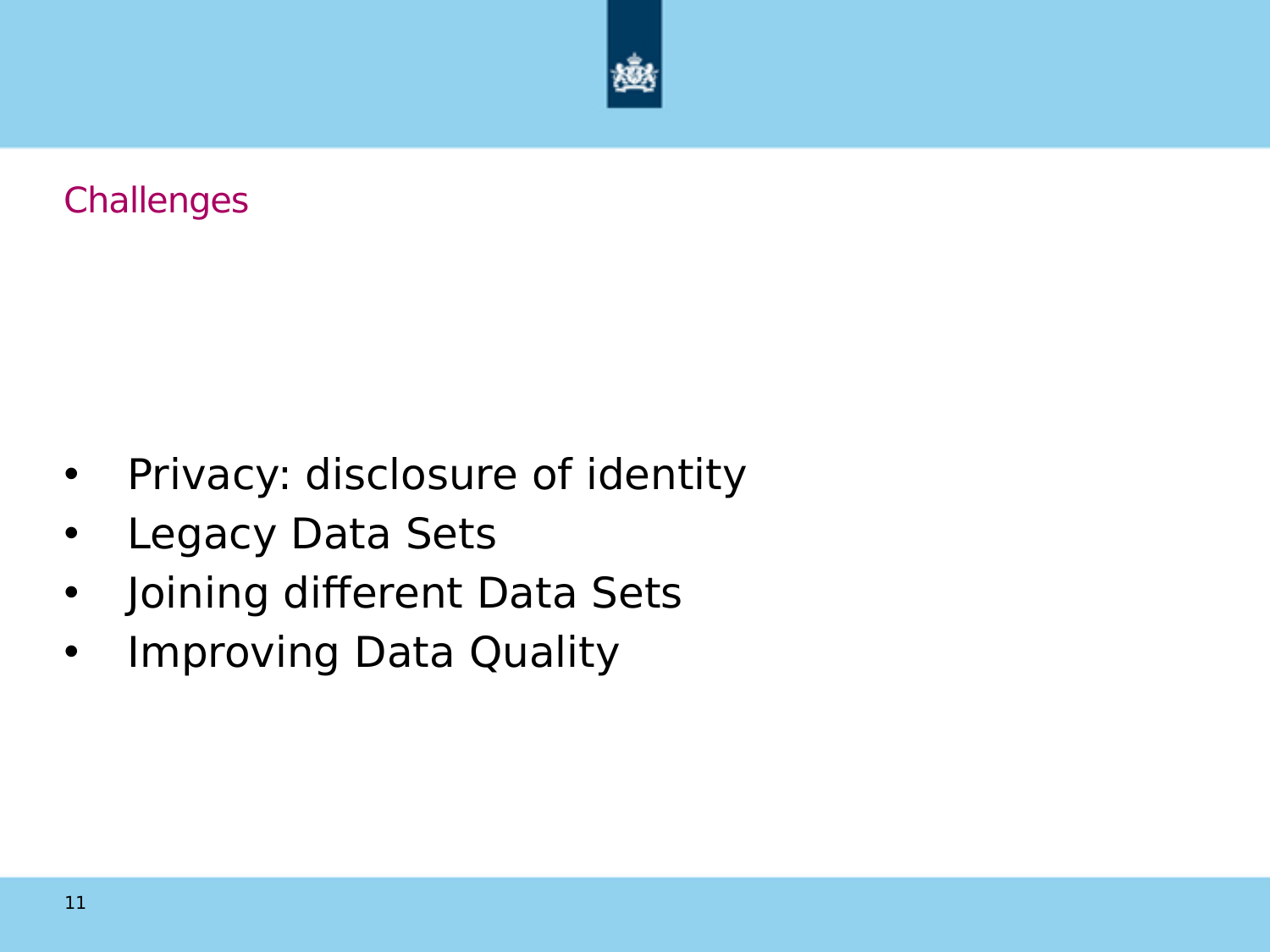

# Challenges

Privacy: disclosure of identity
Legacy Data Sets
Joining different Data Sets
Improving Data Quality
11